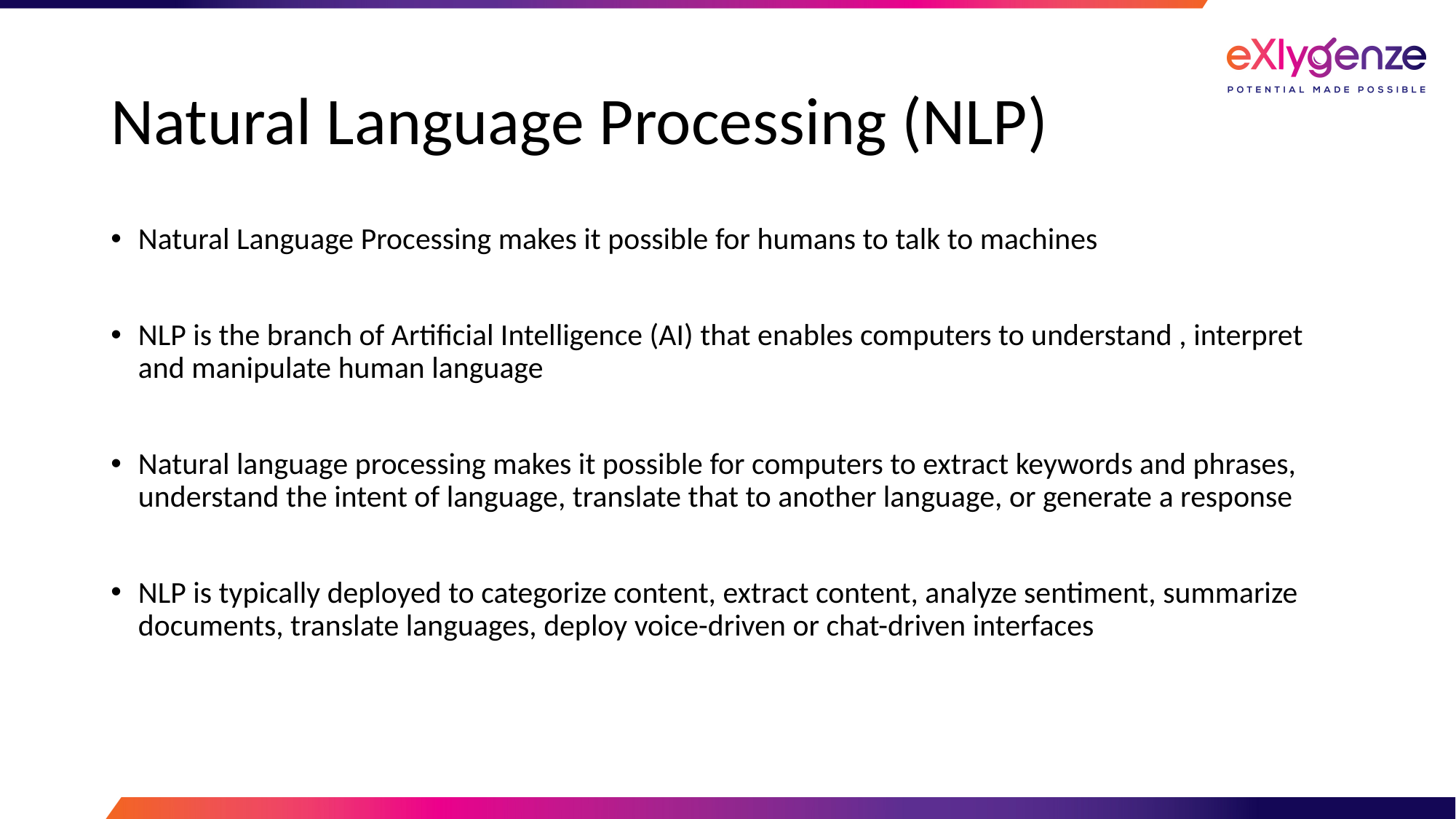

# Natural Language Processing (NLP)
Natural Language Processing makes it possible for humans to talk to machines

NLP is the branch of Artificial Intelligence (AI) that enables computers to understand , interpret  and manipulate human language

Natural language processing makes it possible for computers to extract keywords and phrases, understand the intent of language, translate that to another language, or generate a response

NLP is typically deployed to categorize content, extract content, analyze sentiment, summarize documents, translate languages, deploy voice-driven or chat-driven interfaces